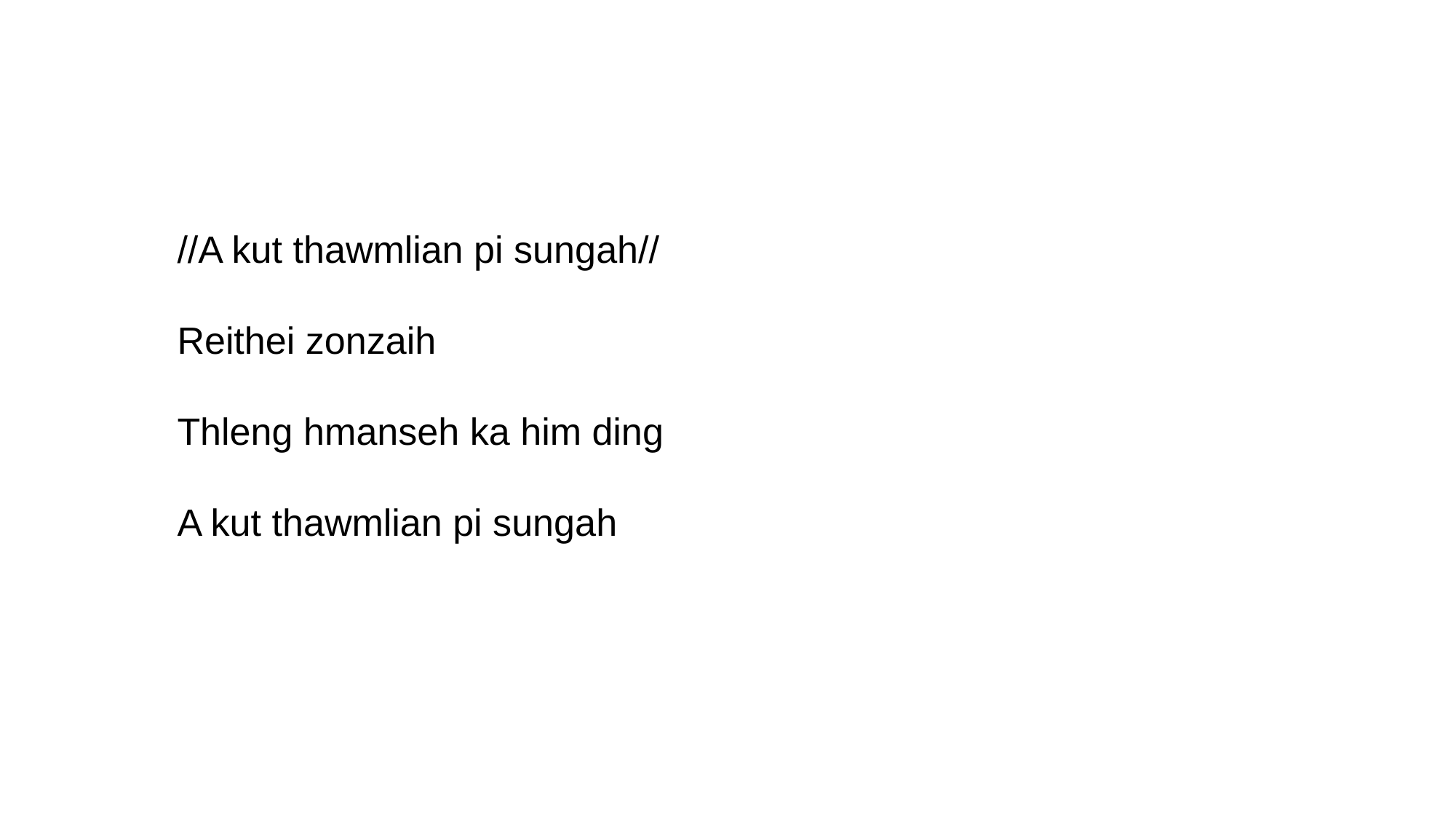

//A kut thawmlian pi sungah//
Reithei zonzaih
Thleng hmanseh ka him ding
A kut thawmlian pi sungah